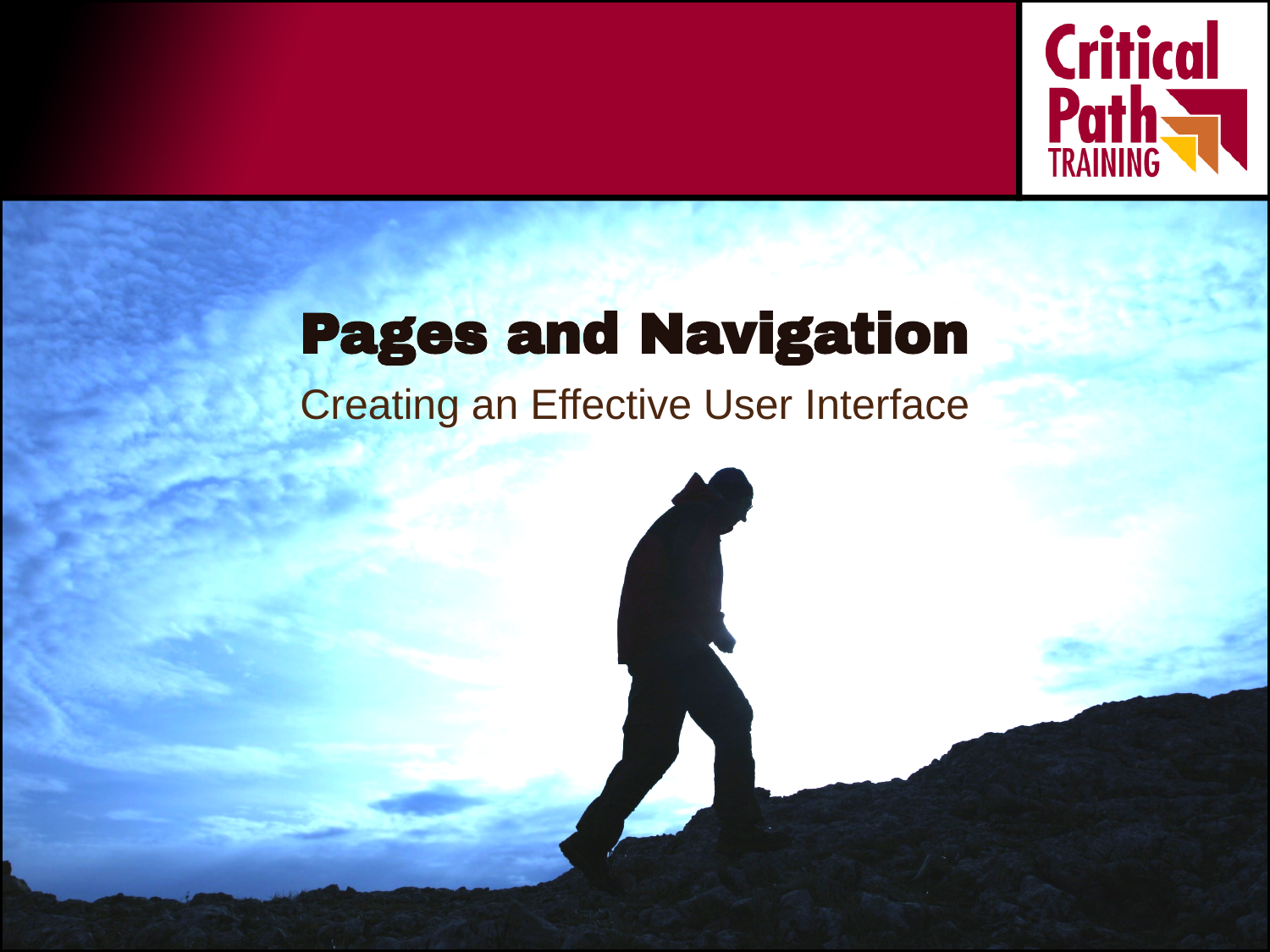

# Pages and Navigation
Creating an Effective User Interface